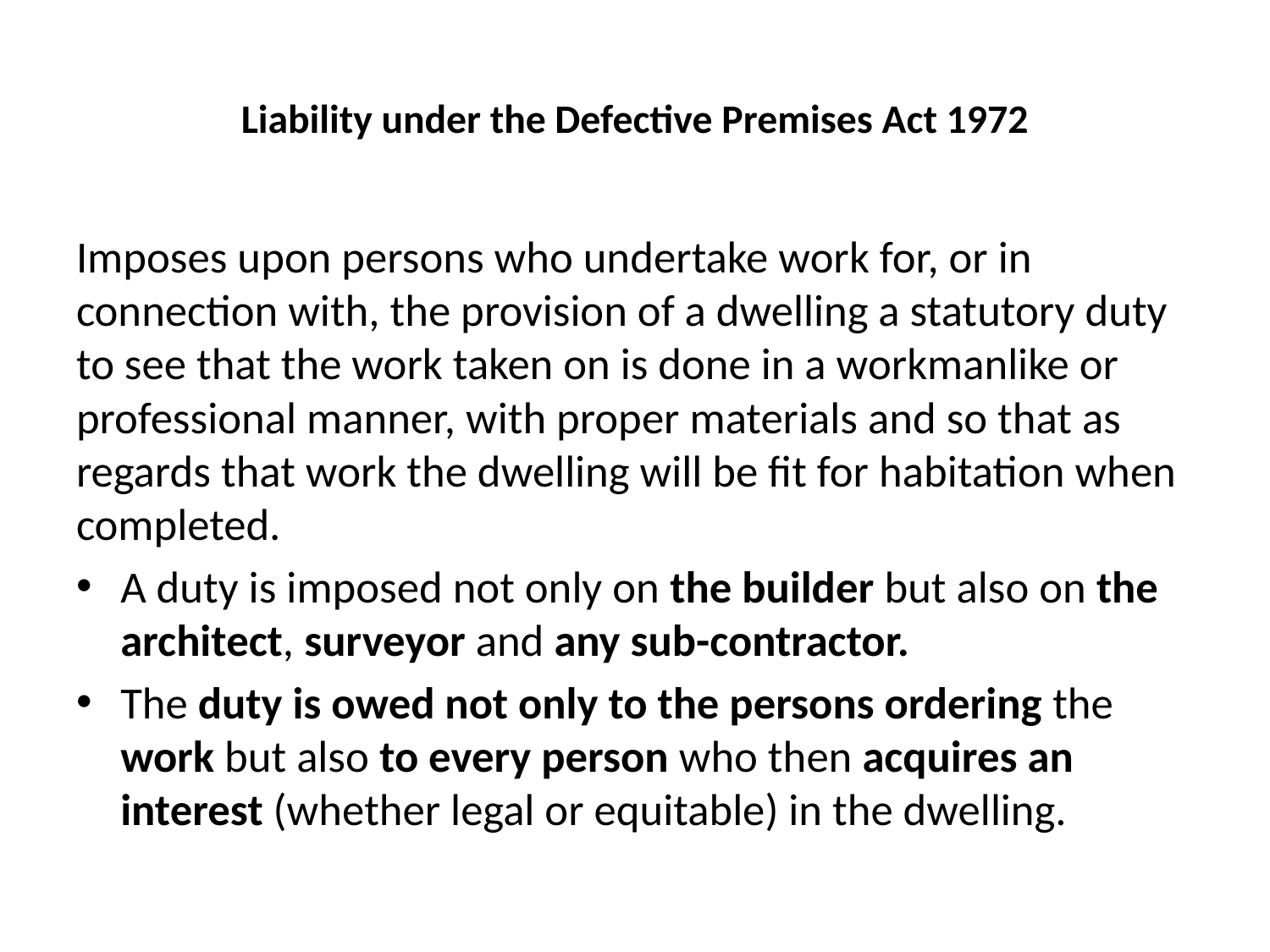

# Liability under the Defective Premises Act 1972
Imposes upon persons who undertake work for, or in connection with, the provision of a dwelling a statutory duty to see that the work taken on is done in a workmanlike or professional manner, with proper materials and so that as regards that work the dwelling will be fit for habitation when completed.
A duty is imposed not only on the builder but also on the architect, surveyor and any sub-contractor.
The duty is owed not only to the persons ordering the work but also to every person who then acquires an interest (whether legal or equitable) in the dwelling.